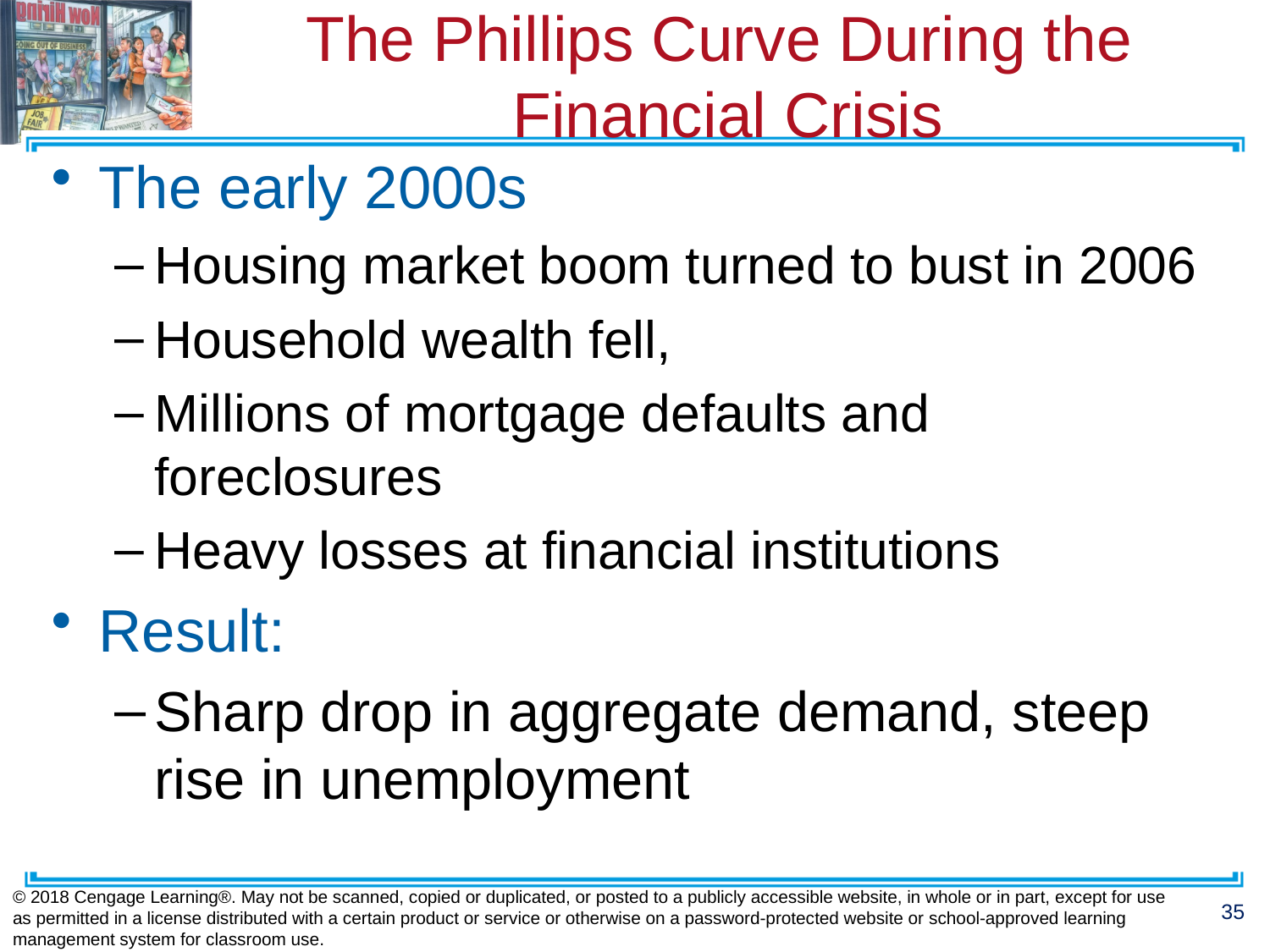

# The Phillips Curve During the Financial Crisis
The early 2000s
Housing market boom turned to bust in 2006
Household wealth fell,
Millions of mortgage defaults and foreclosures
Heavy losses at financial institutions
Result:
Sharp drop in aggregate demand, steep rise in unemployment
© 2018 Cengage Learning®. May not be scanned, copied or duplicated, or posted to a publicly accessible website, in whole or in part, except for use as permitted in a license distributed with a certain product or service or otherwise on a password-protected website or school-approved learning management system for classroom use.
35